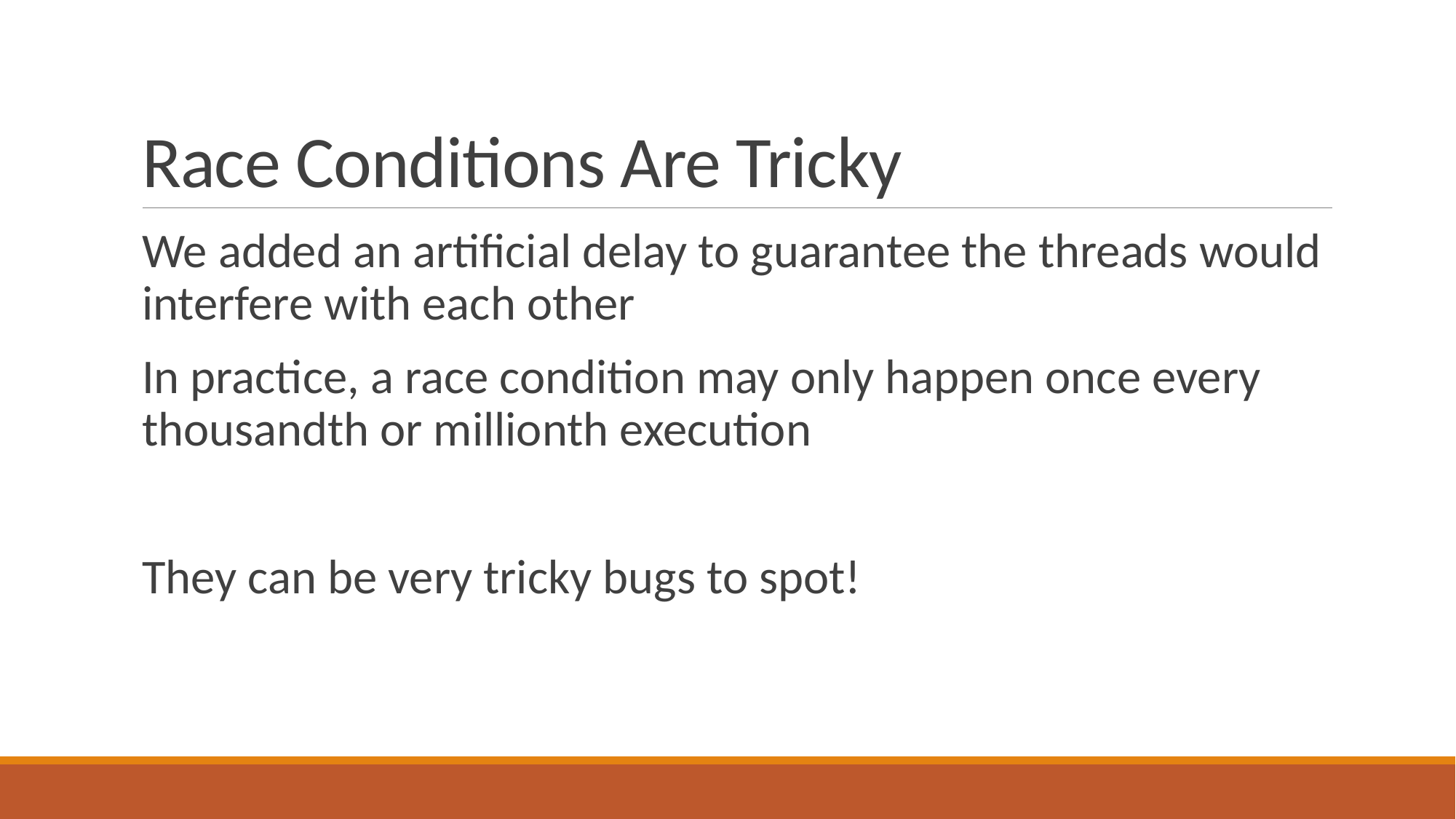

# Race Conditions Are Tricky
We added an artificial delay to guarantee the threads would interfere with each other
In practice, a race condition may only happen once every thousandth or millionth execution

They can be very tricky bugs to spot!